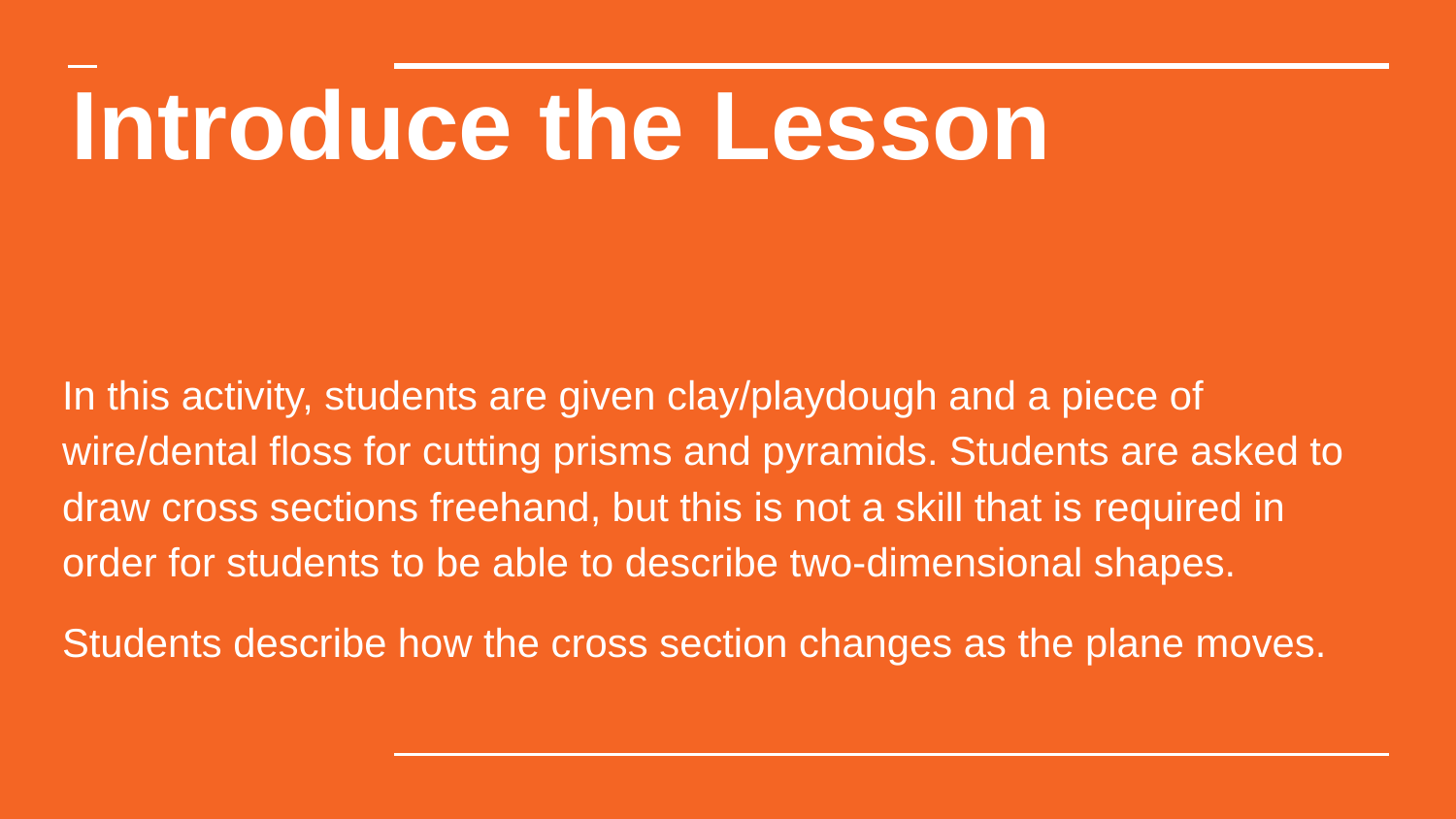

# Introduce the Lesson
In this activity, students are given clay/playdough and a piece of wire/dental floss for cutting prisms and pyramids. Students are asked to draw cross sections freehand, but this is not a skill that is required in order for students to be able to describe two-dimensional shapes.
Students describe how the cross section changes as the plane moves.